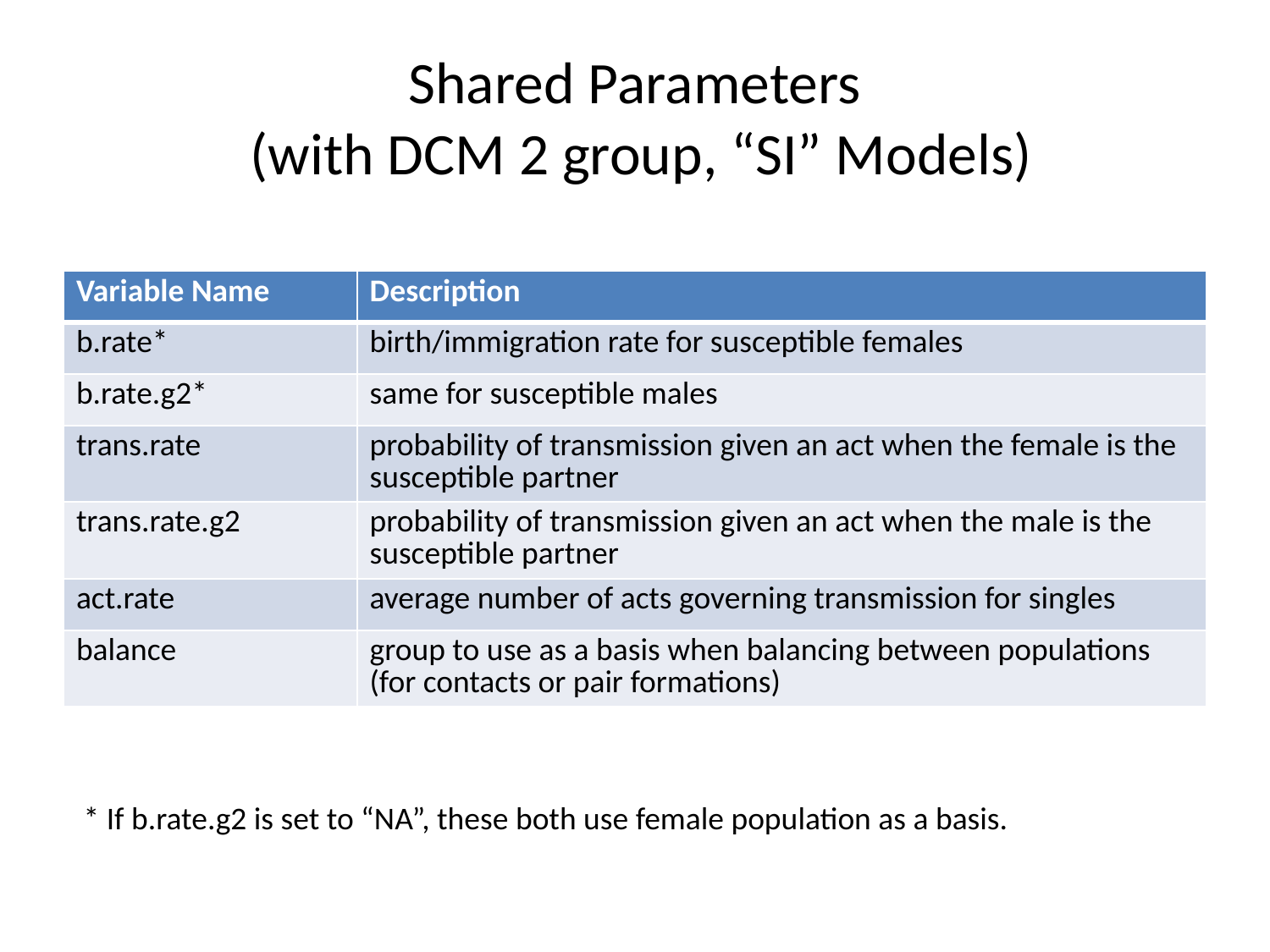

# Shared Parameters (with DCM 2 group, “SI” Models)
| Variable Name | Description |
| --- | --- |
| b.rate\* | birth/immigration rate for susceptible females |
| b.rate.g2\* | same for susceptible males |
| trans.rate | probability of transmission given an act when the female is the susceptible partner |
| trans.rate.g2 | probability of transmission given an act when the male is the susceptible partner |
| act.rate | average number of acts governing transmission for singles |
| balance | group to use as a basis when balancing between populations (for contacts or pair formations) |
* If b.rate.g2 is set to “NA”, these both use female population as a basis.